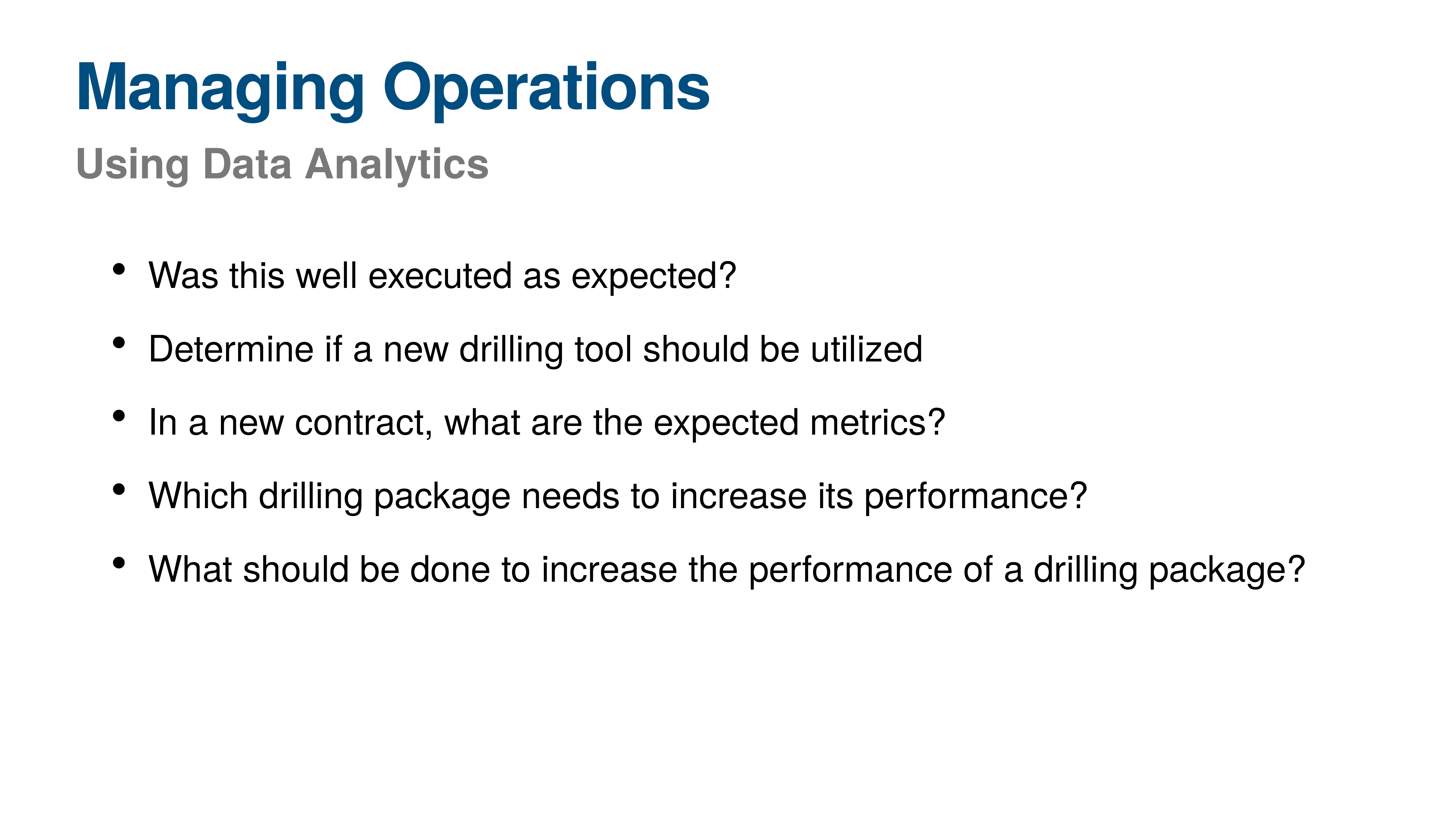

# Managing Operations
Using Data Analytics
Was this well executed as expected?
Determine if a new drilling tool should be utilized
In a new contract, what are the expected metrics?
Which drilling package needs to increase its performance?
What should be done to increase the performance of a drilling package?